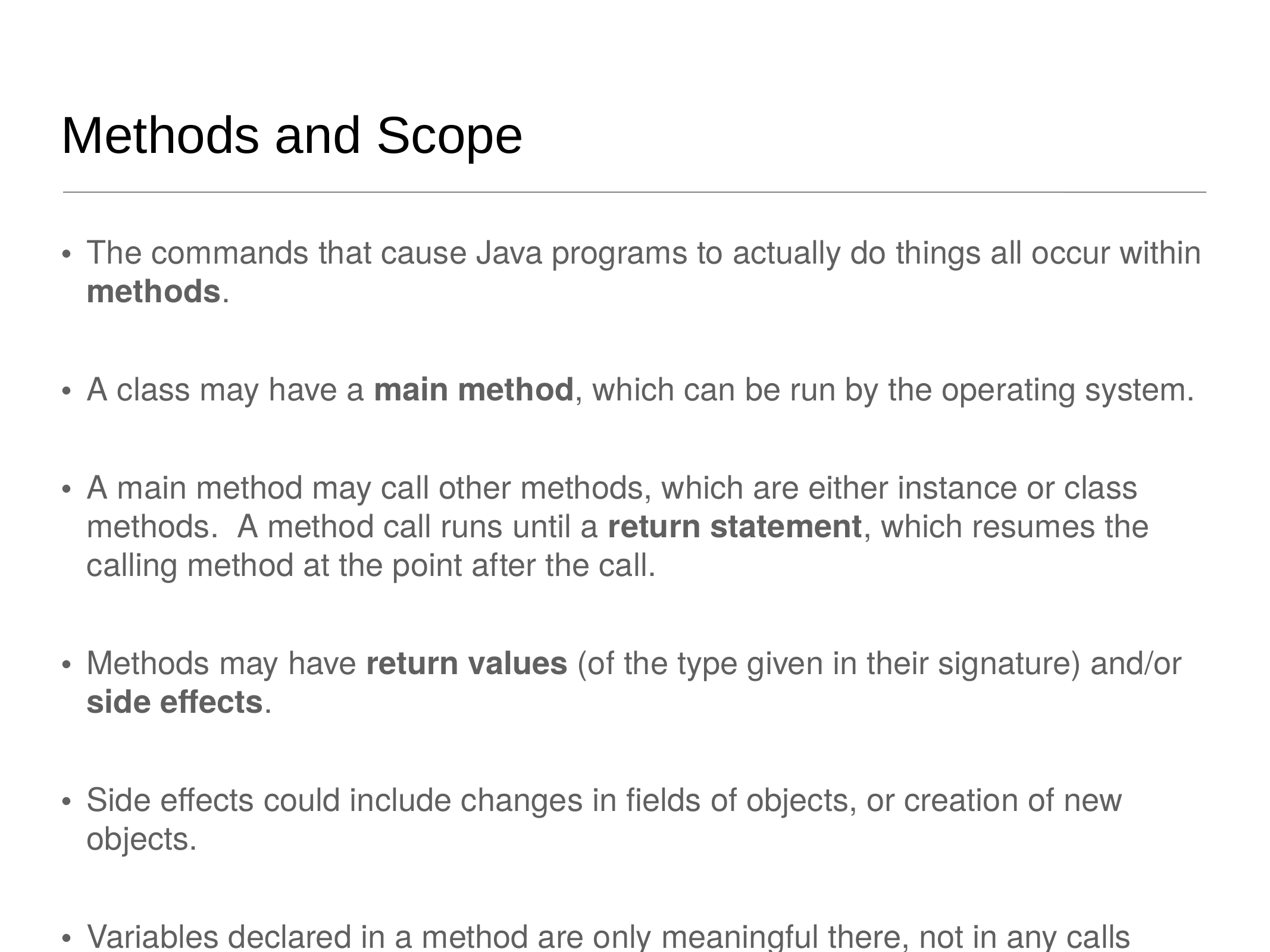

# Methods and Scope
The commands that cause Java programs to actually do things all occur within methods.
A class may have a main method, which can be run by the operating system.
A main method may call other methods, which are either instance or class methods.  A method call runs until a return statement, which resumes the calling method at the point after the call.
Methods may have return values (of the type given in their signature) and/or side effects.
Side effects could include changes in fields of objects, or creation of new objects.
Variables declared in a method are only meaningful there, not in any calls